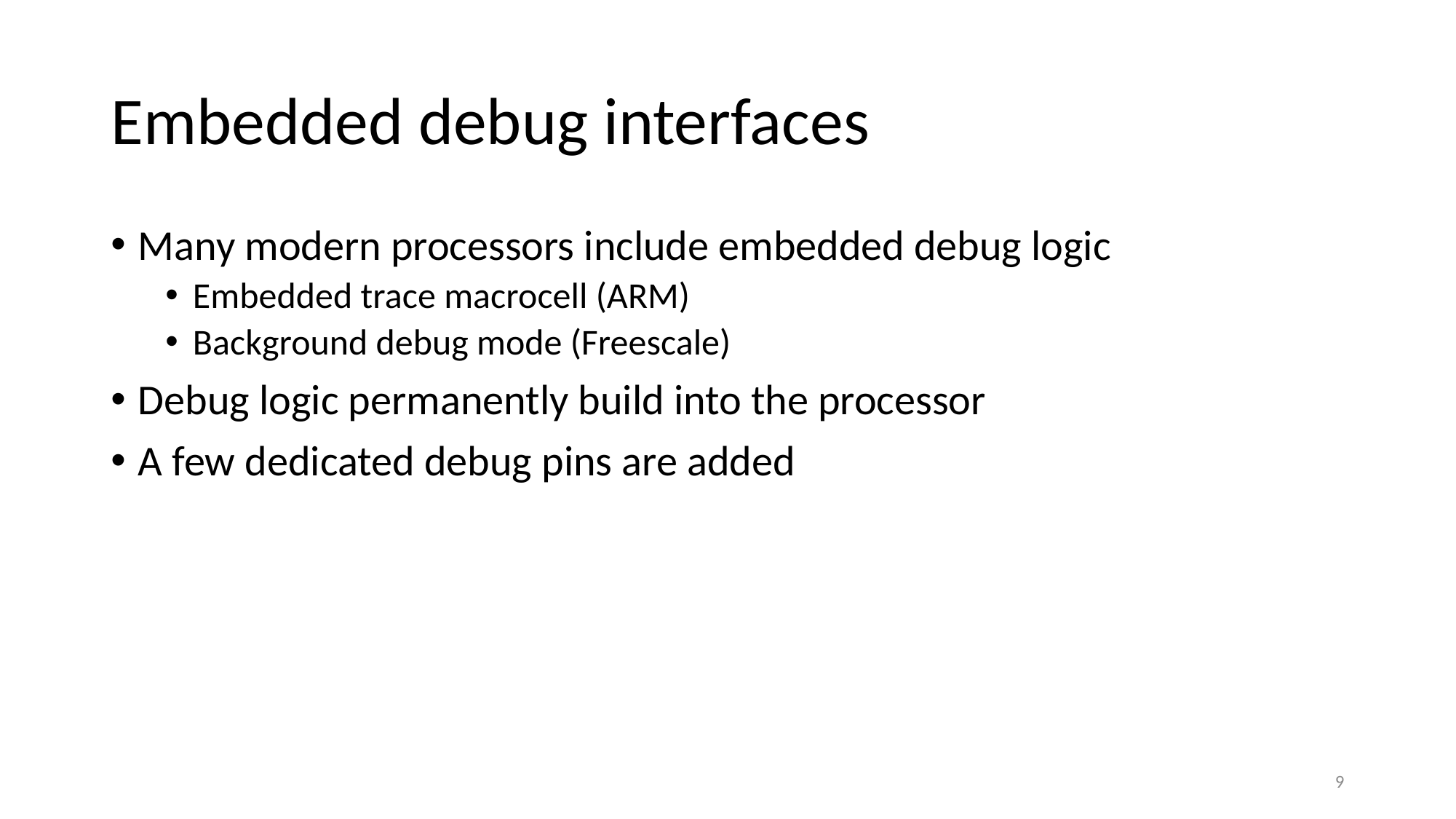

# Embedded debug interfaces
Many modern processors include embedded debug logic
Embedded trace macrocell (ARM)
Background debug mode (Freescale)
Debug logic permanently build into the processor
A few dedicated debug pins are added
9